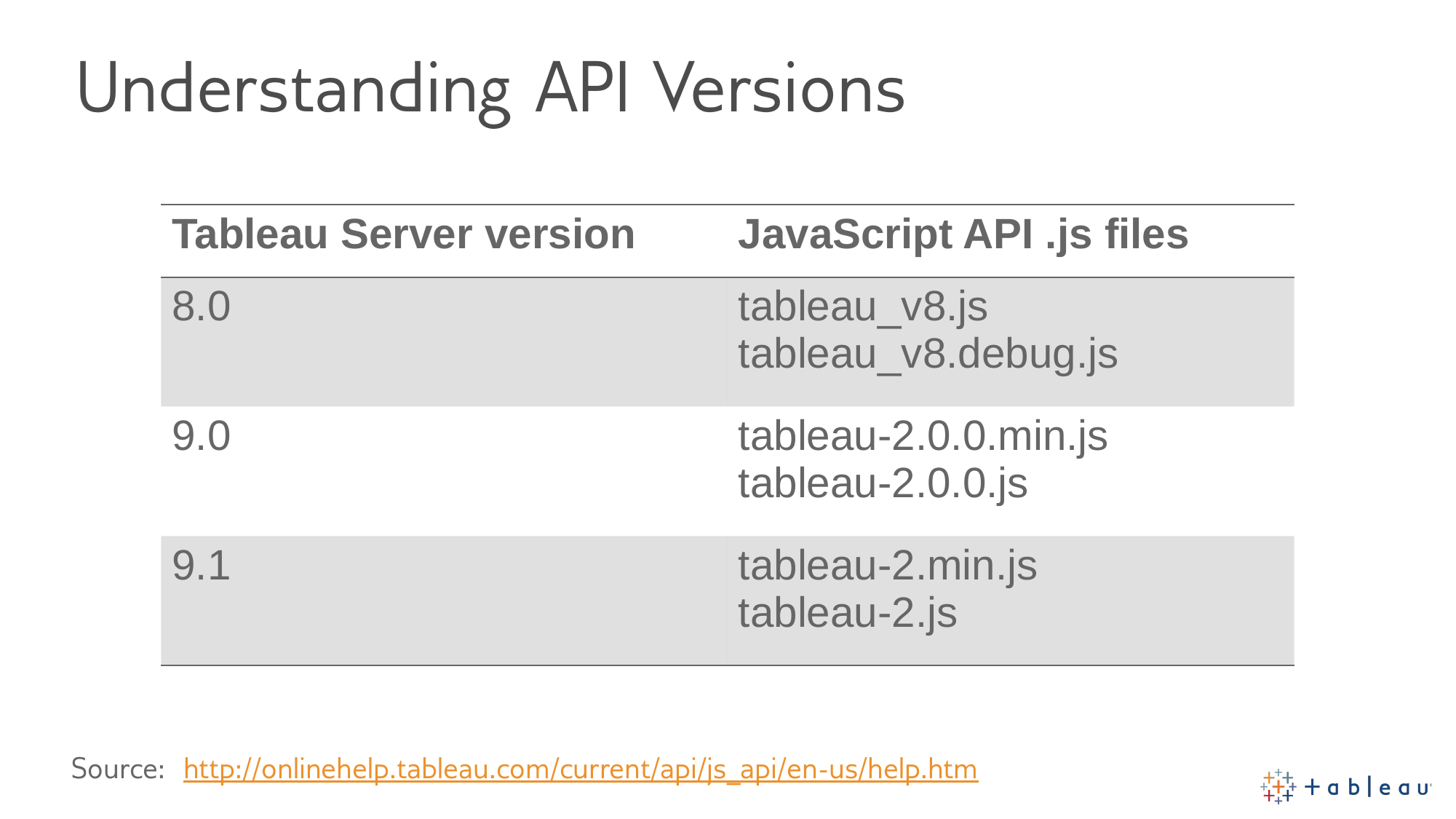

# Understanding API Versions
| Tableau Server version | JavaScript API .js files |
| --- | --- |
| 8.0 | tableau\_v8.js tableau\_v8.debug.js |
| 9.0 | tableau-2.0.0.min.js tableau-2.0.0.js |
| 9.1 | tableau-2.min.js tableau-2.js |
Source:  http://onlinehelp.tableau.com/current/api/js_api/en-us/help.htm